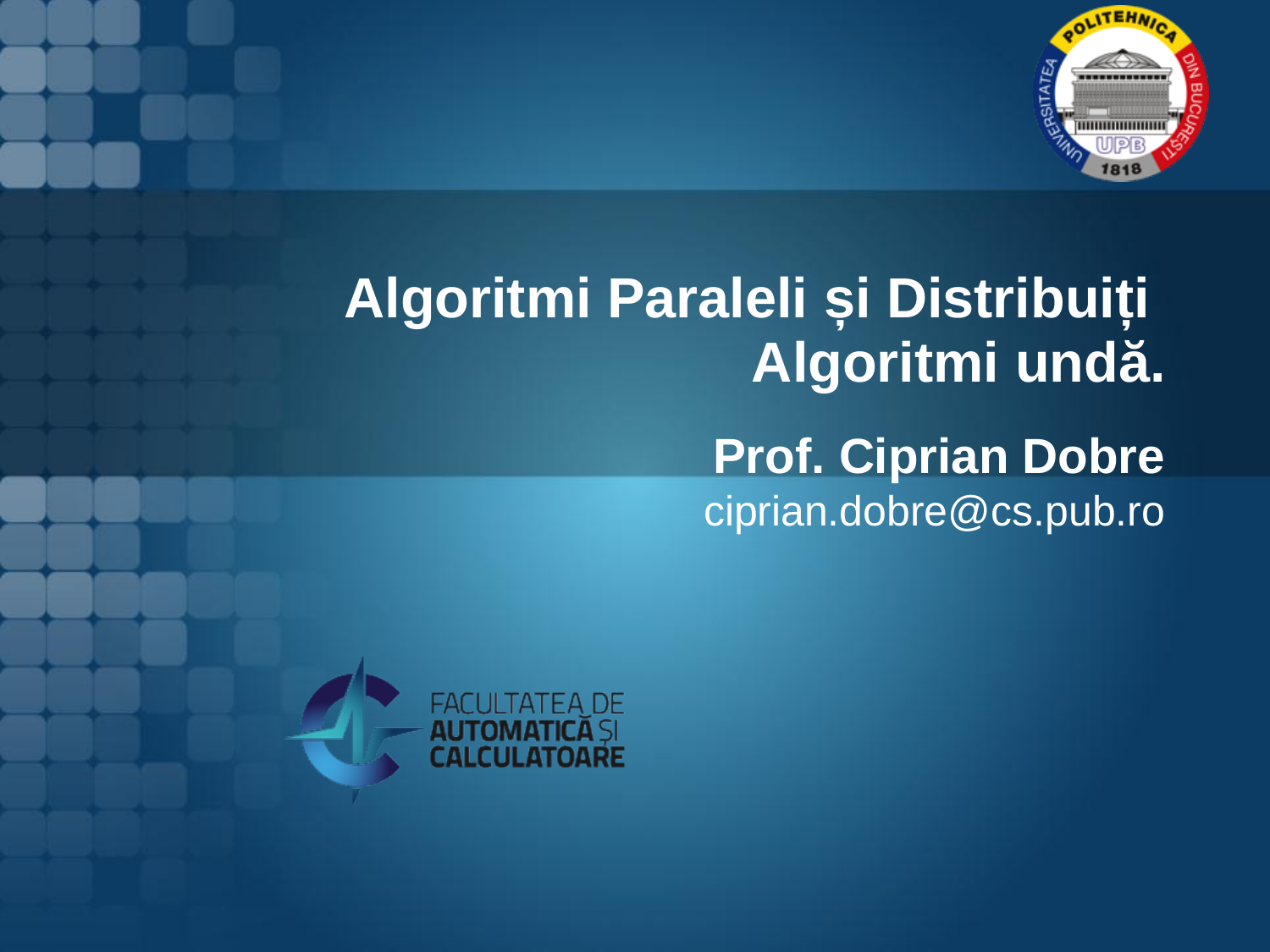

# Algoritmi Paraleli și Distribuiți Algoritmi undă.
Prof. Ciprian Dobre
ciprian.dobre@cs.pub.ro